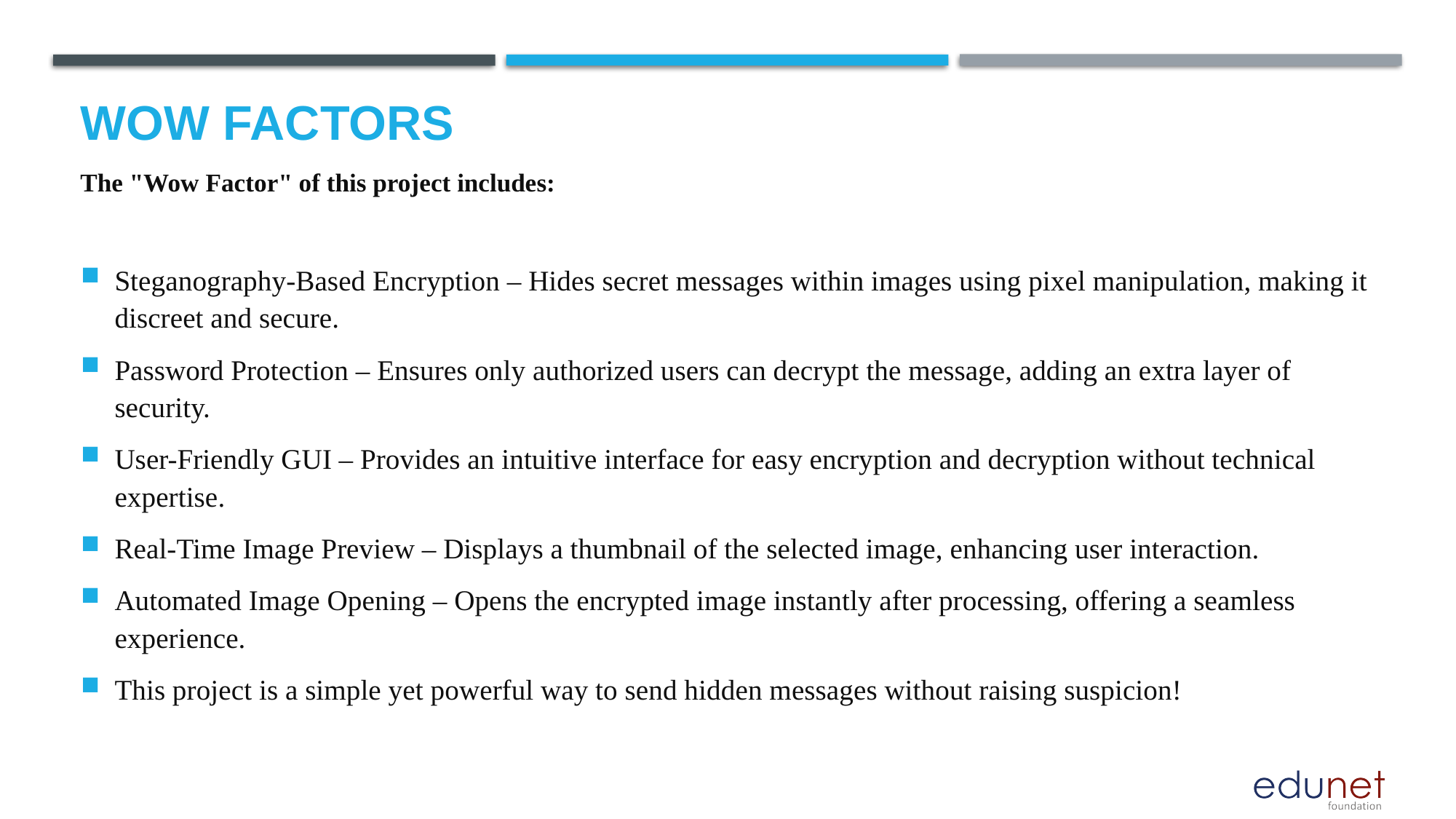

# Wow factors
The "Wow Factor" of this project includes:

Steganography-Based Encryption – Hides secret messages within images using pixel manipulation, making it discreet and secure.
Password Protection – Ensures only authorized users can decrypt the message, adding an extra layer of security.
User-Friendly GUI – Provides an intuitive interface for easy encryption and decryption without technical expertise.
Real-Time Image Preview – Displays a thumbnail of the selected image, enhancing user interaction.
Automated Image Opening – Opens the encrypted image instantly after processing, offering a seamless experience.
This project is a simple yet powerful way to send hidden messages without raising suspicion!